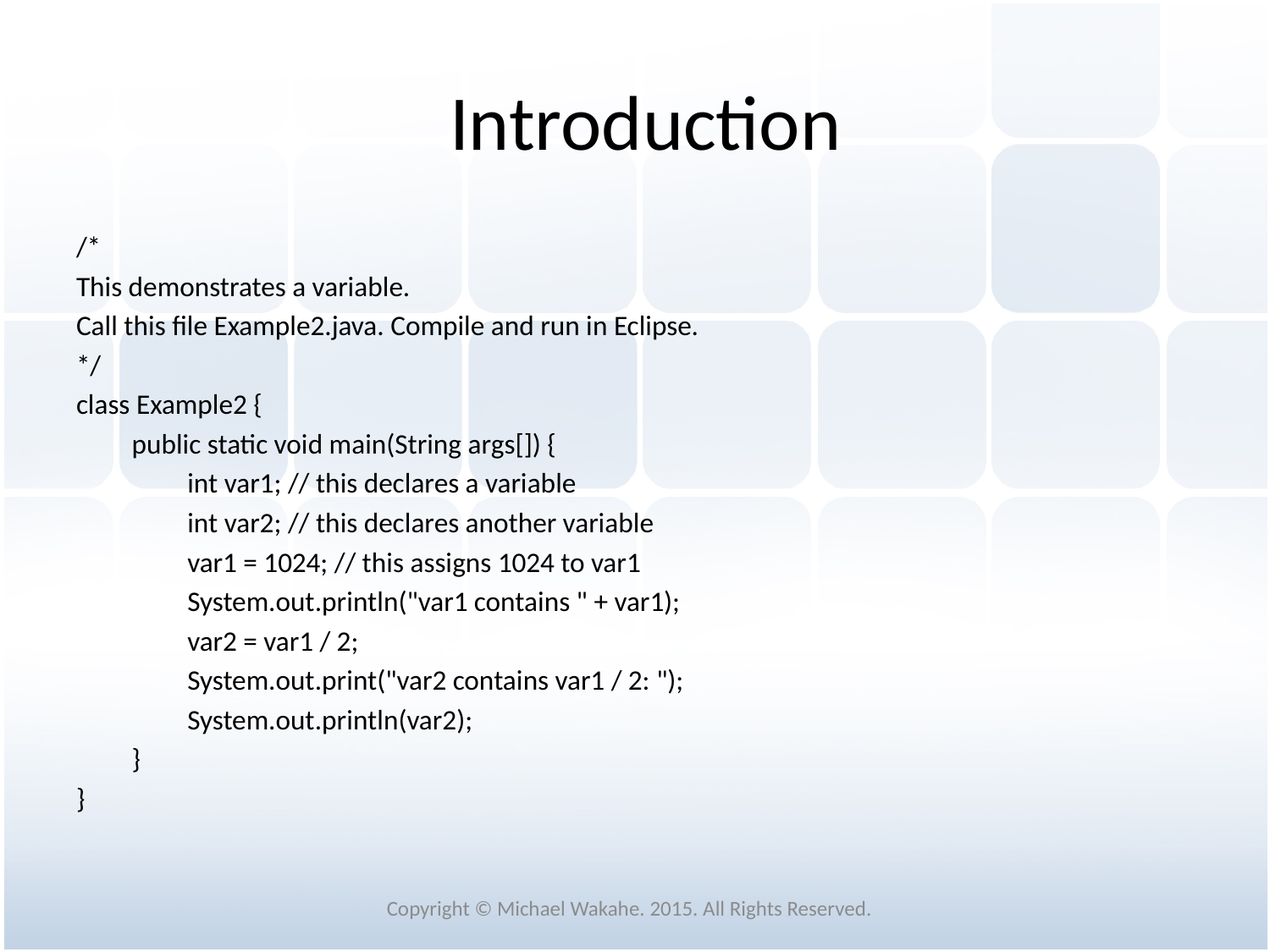

# Introduction
/*
This demonstrates a variable.
Call this file Example2.java. Compile and run in Eclipse.
*/
class Example2 {
public static void main(String args[]) {
int var1; // this declares a variable
int var2; // this declares another variable
var1 = 1024; // this assigns 1024 to var1
System.out.println("var1 contains " + var1);
var2 = var1 / 2;
System.out.print("var2 contains var1 / 2: ");
System.out.println(var2);
}
}
Copyright © Michael Wakahe. 2015. All Rights Reserved.